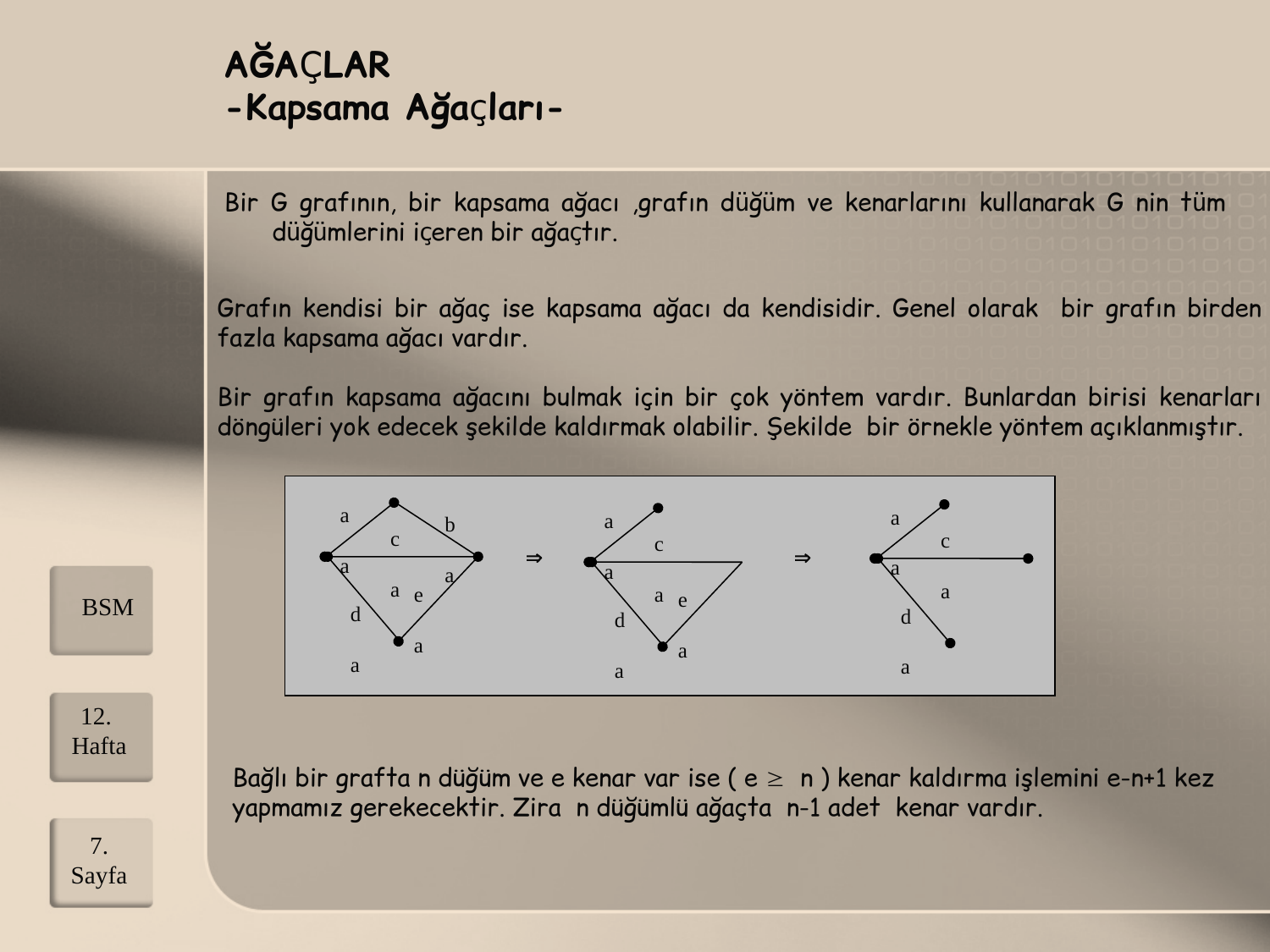

# AĞAÇLAR -Kapsama Ağaçları-
Bir G grafının, bir kapsama ağacı ,grafın düğüm ve kenarlarını kullanarak G nin tüm düğümlerini içeren bir ağaçtır.
Grafın kendisi bir ağaç ise kapsama ağacı da kendisidir. Genel olarak  bir grafın birden fazla kapsama ağacı vardır.

Bir grafın kapsama ağacını bulmak için bir çok yöntem vardır. Bunlardan birisi kenarları döngüleri yok edecek şekilde kaldırmak olabilir. Şekilde  bir örnekle yöntem açıklanmıştır.

a	a

b	a
c	a
e	a
d	a
a	a
a	a

c	a
c	a
⇒
⇒

e	a
d	a
d	a
BSM
12.  Hafta
Bağlı bir grafta n düğüm ve e kenar var ise ( e ≥  n ) kenar kaldırma işlemini e-n+1 kez yapmamız gerekecektir. Zira  n düğümlü ağaçta  n-1 adet  kenar vardır.
7. Sayfa